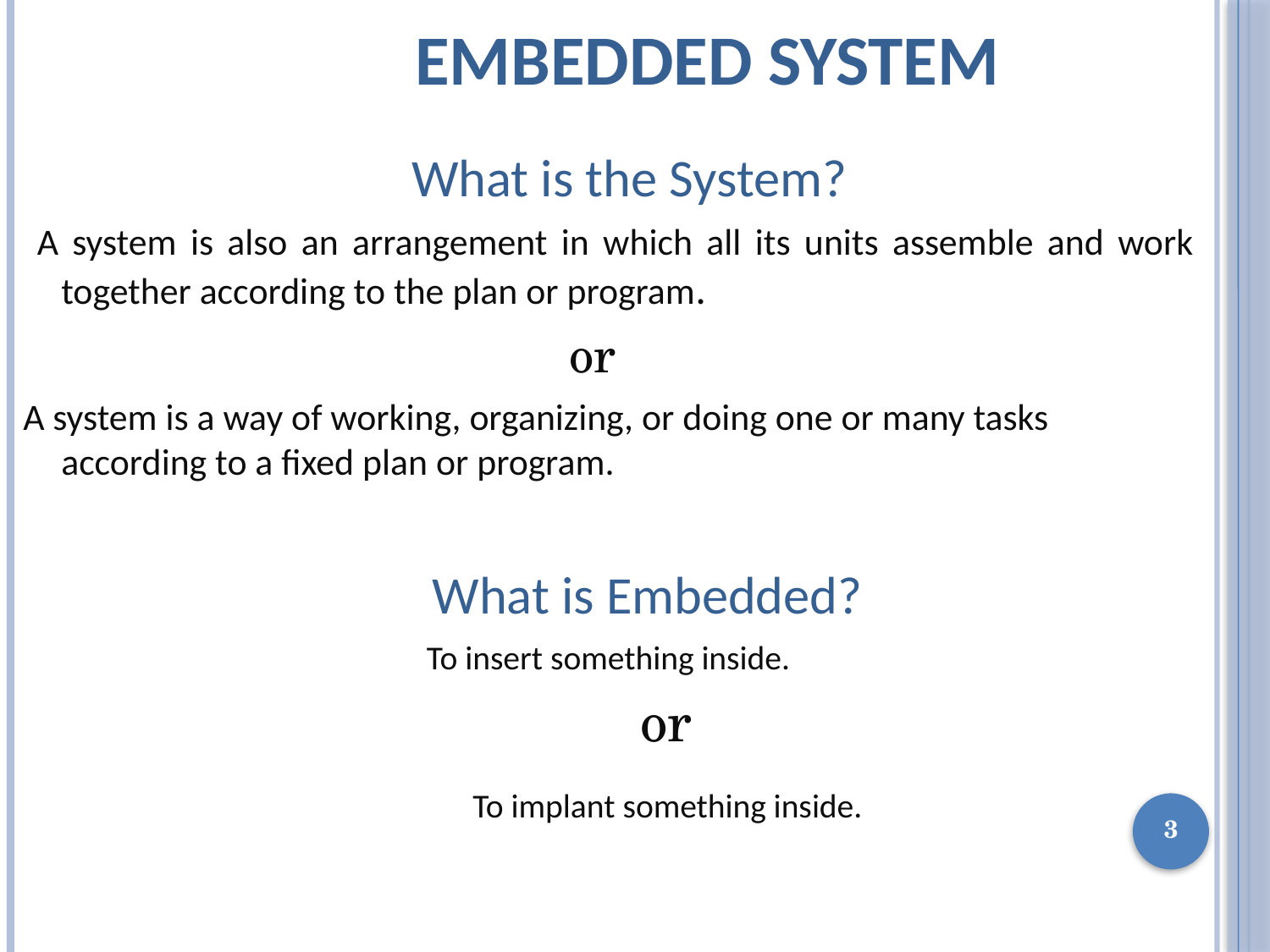

# EMBEDDED SYSTEM
               	        What is the System?
 A system is also an arrangement in which all its units assemble and work together according to the plan or program.
					or
A system is a way of working, organizing, or doing one or many tasks according to a fixed plan or program.

			       What is Embedded?
To insert something inside.
				             or
				  To implant something inside.
3